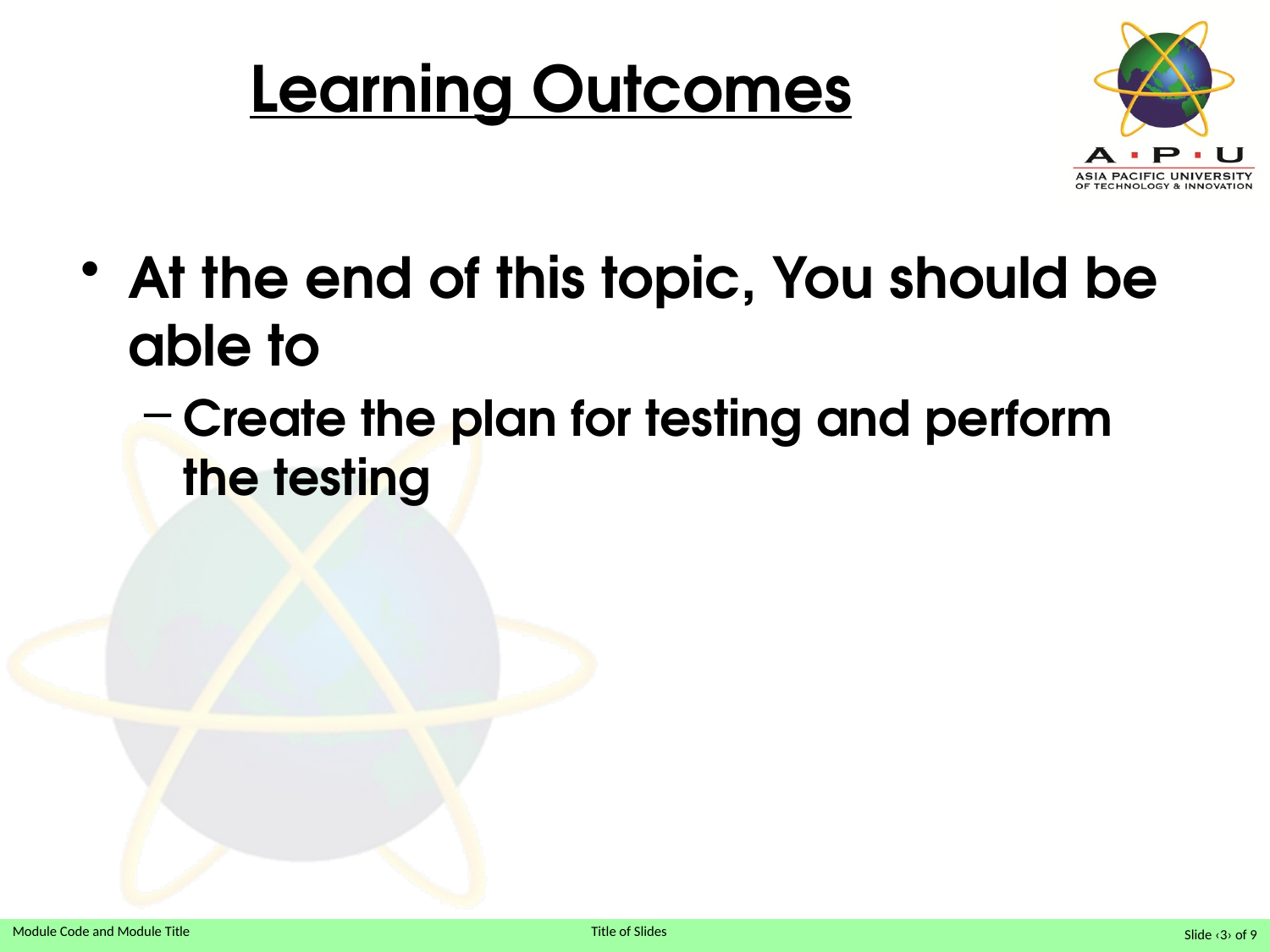

# Learning Outcomes
At the end of this topic, You should be able to
Create the plan for testing and perform the testing

Slide ‹3› of 9